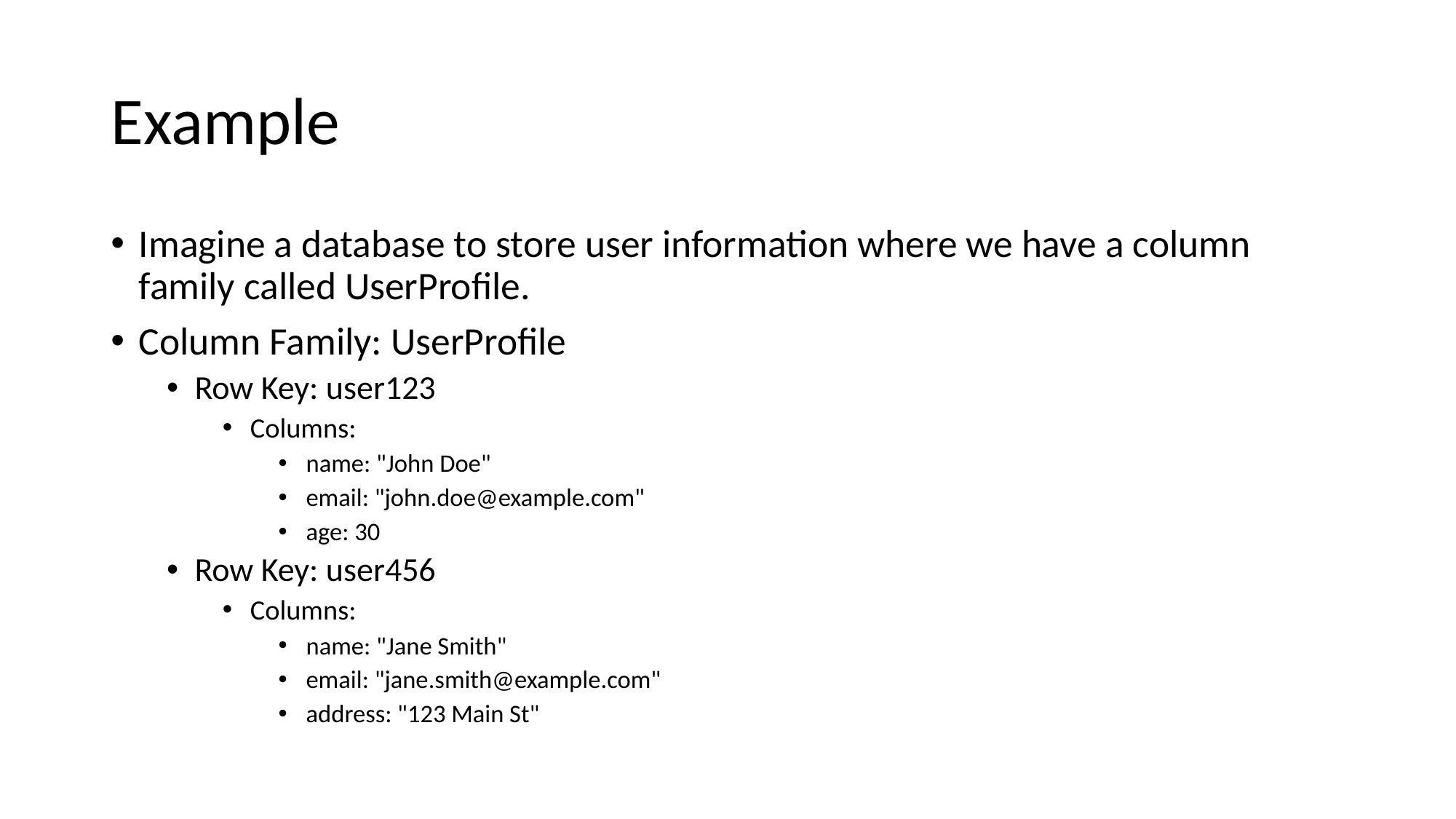

# Example
Imagine a database to store user information where we have a column family called UserProfile.
Column Family: UserProfile
Row Key: user123
Columns:
name: "John Doe"
email: "john.doe@example.com"
age: 30
Row Key: user456
Columns:
name: "Jane Smith"
email: "jane.smith@example.com"
address: "123 Main St"